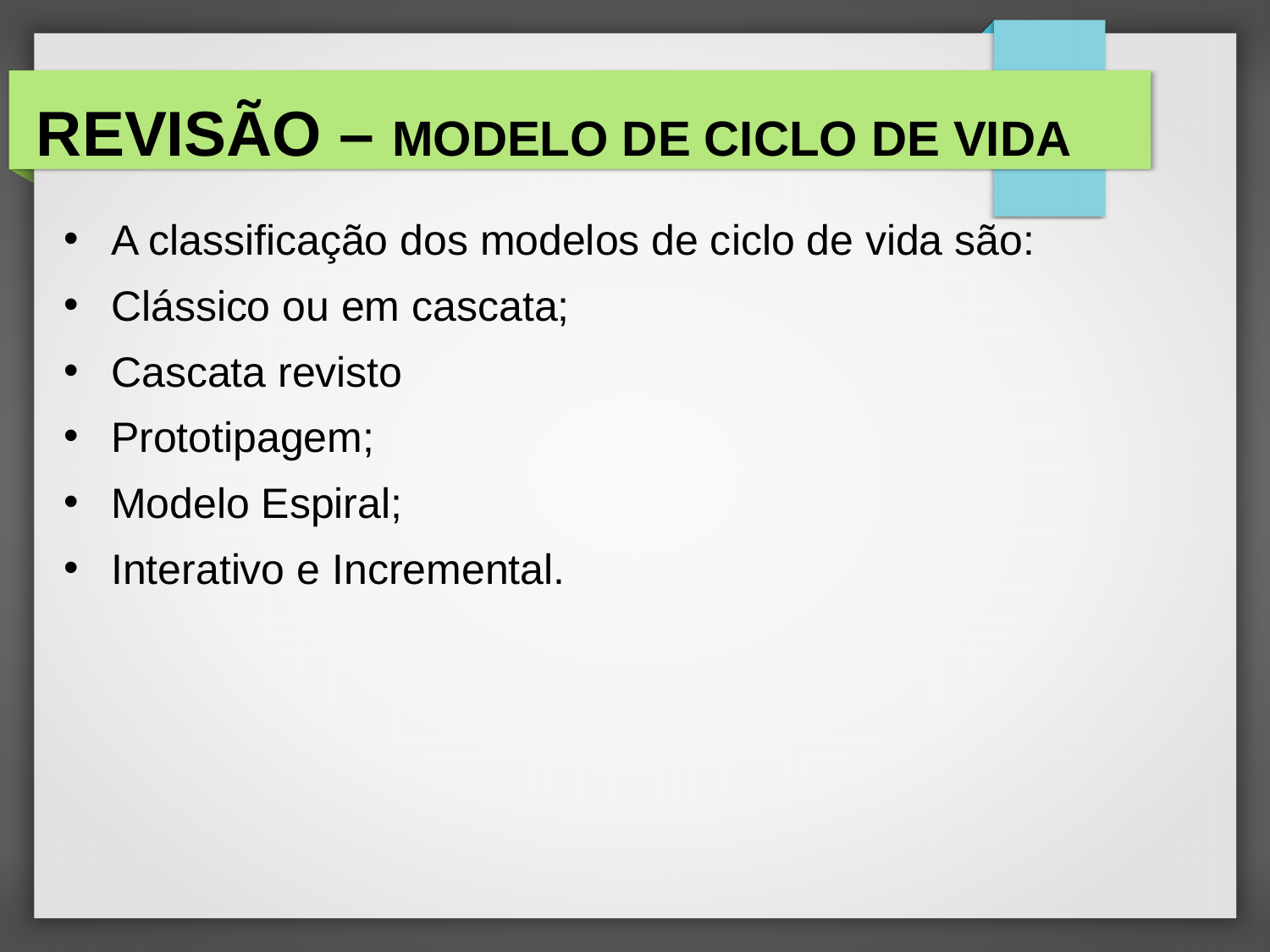

# REVISÃO – MODELO DE CICLO DE VIDA
A classificação dos modelos de ciclo de vida são:
Clássico ou em cascata;
Cascata revisto
Prototipagem;
Modelo Espiral;
Interativo e Incremental.